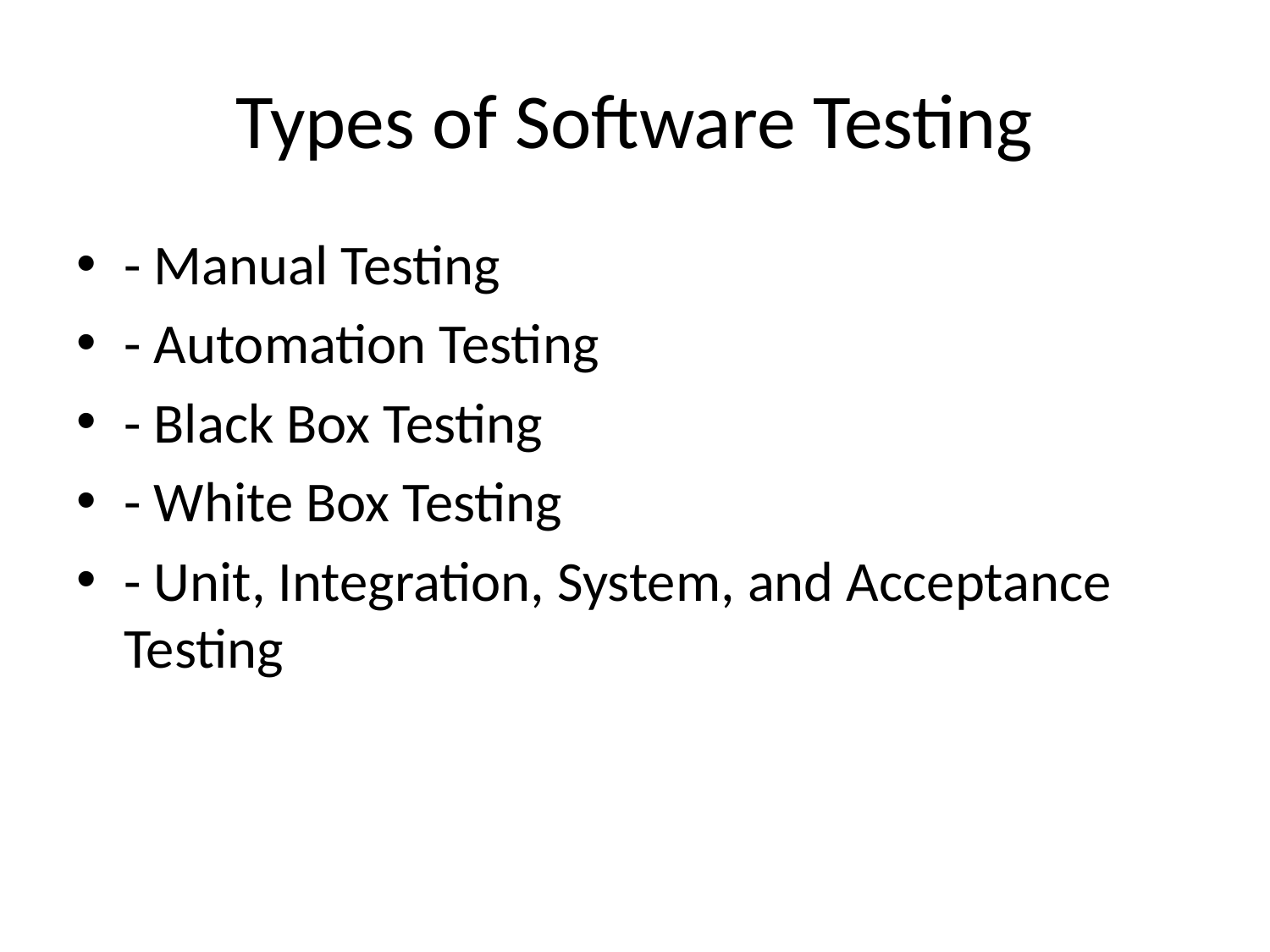

# Types of Software Testing
- Manual Testing
- Automation Testing
- Black Box Testing
- White Box Testing
- Unit, Integration, System, and Acceptance Testing